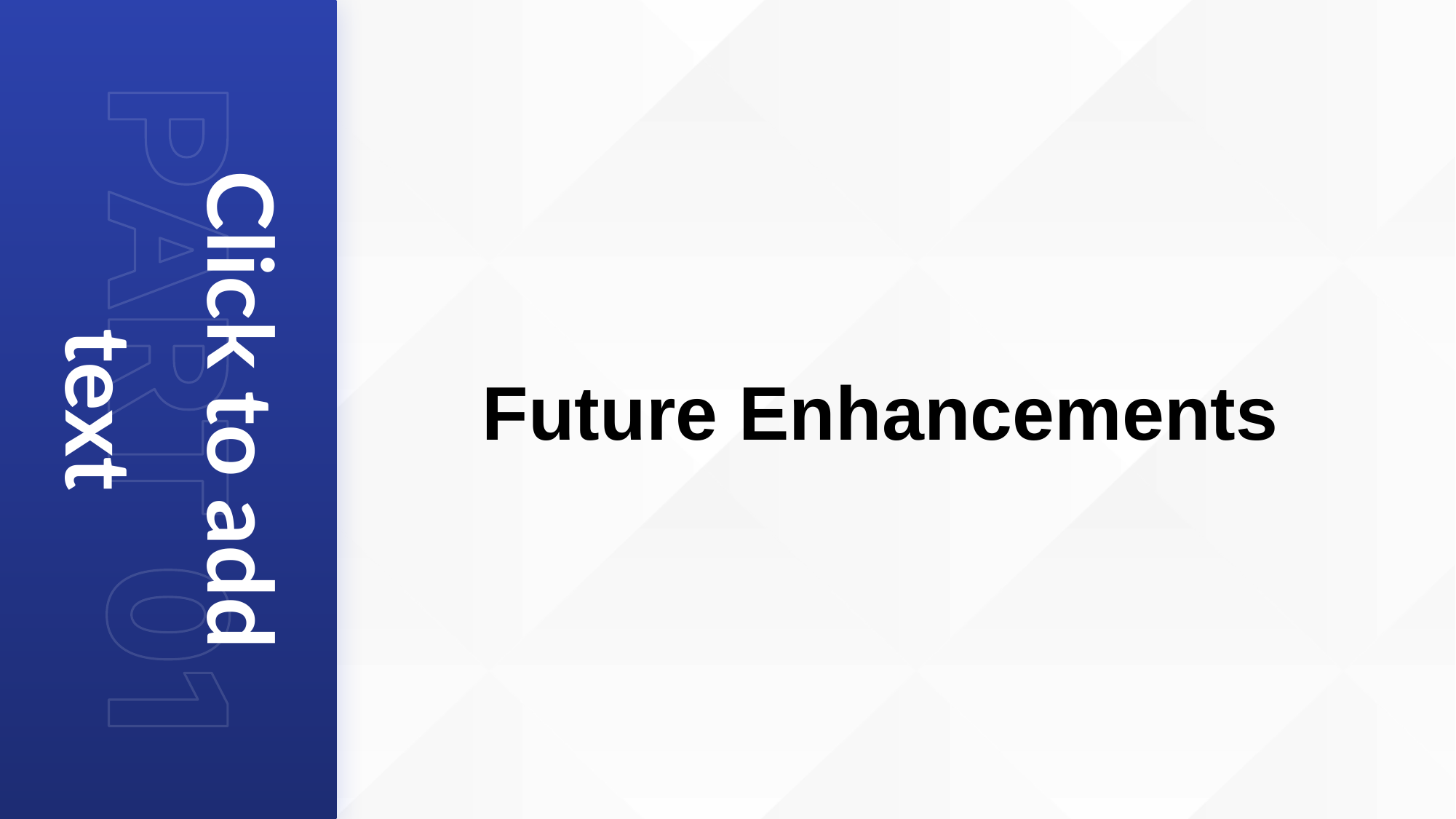

# Future Enhancements
Click to add text